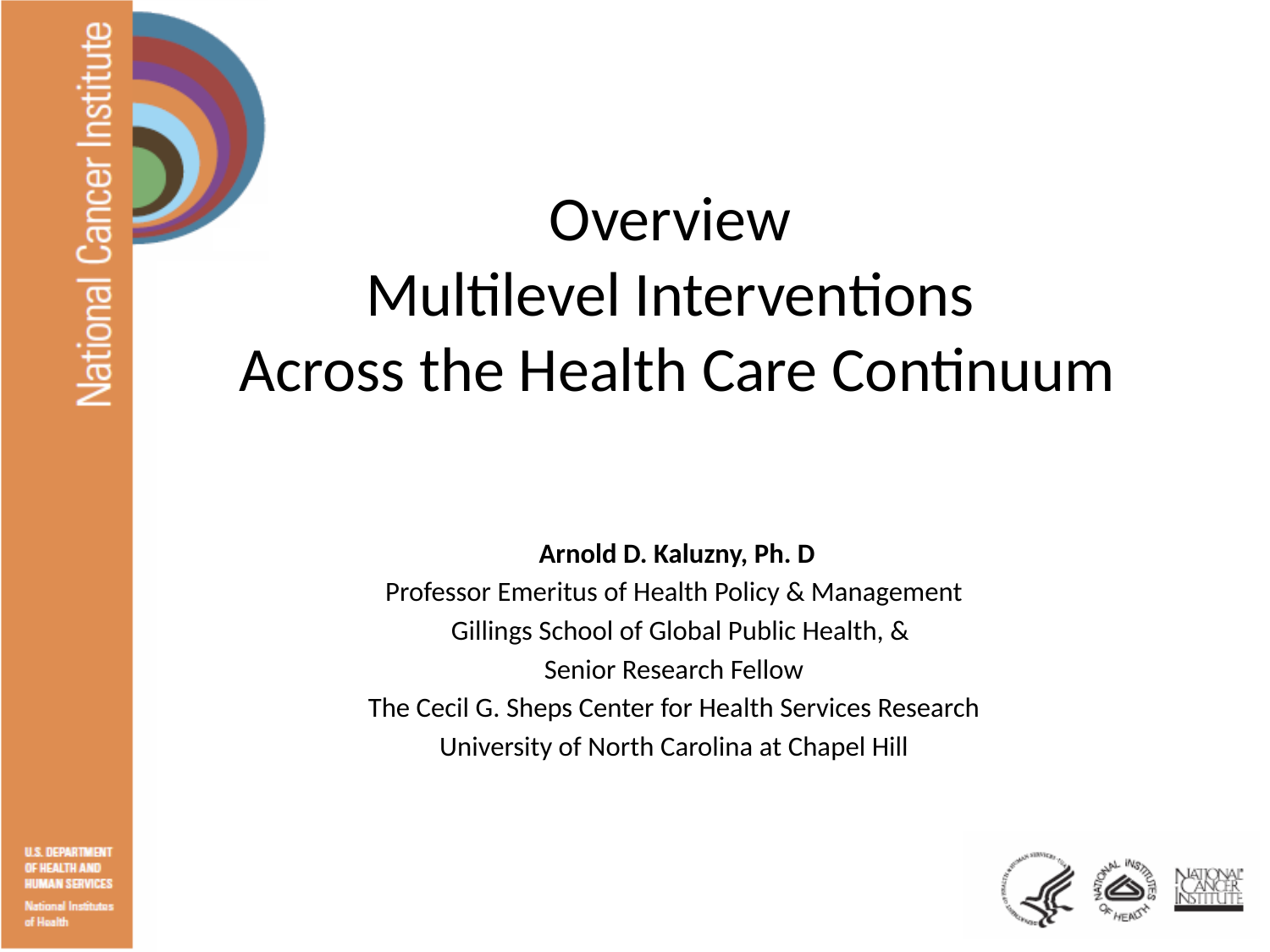

# Overview Multilevel Interventions Across the Health Care Continuum
Arnold D. Kaluzny, Ph. D
Professor Emeritus of Health Policy & Management
 Gillings School of Global Public Health, &
Senior Research Fellow
The Cecil G. Sheps Center for Health Services Research
University of North Carolina at Chapel Hill